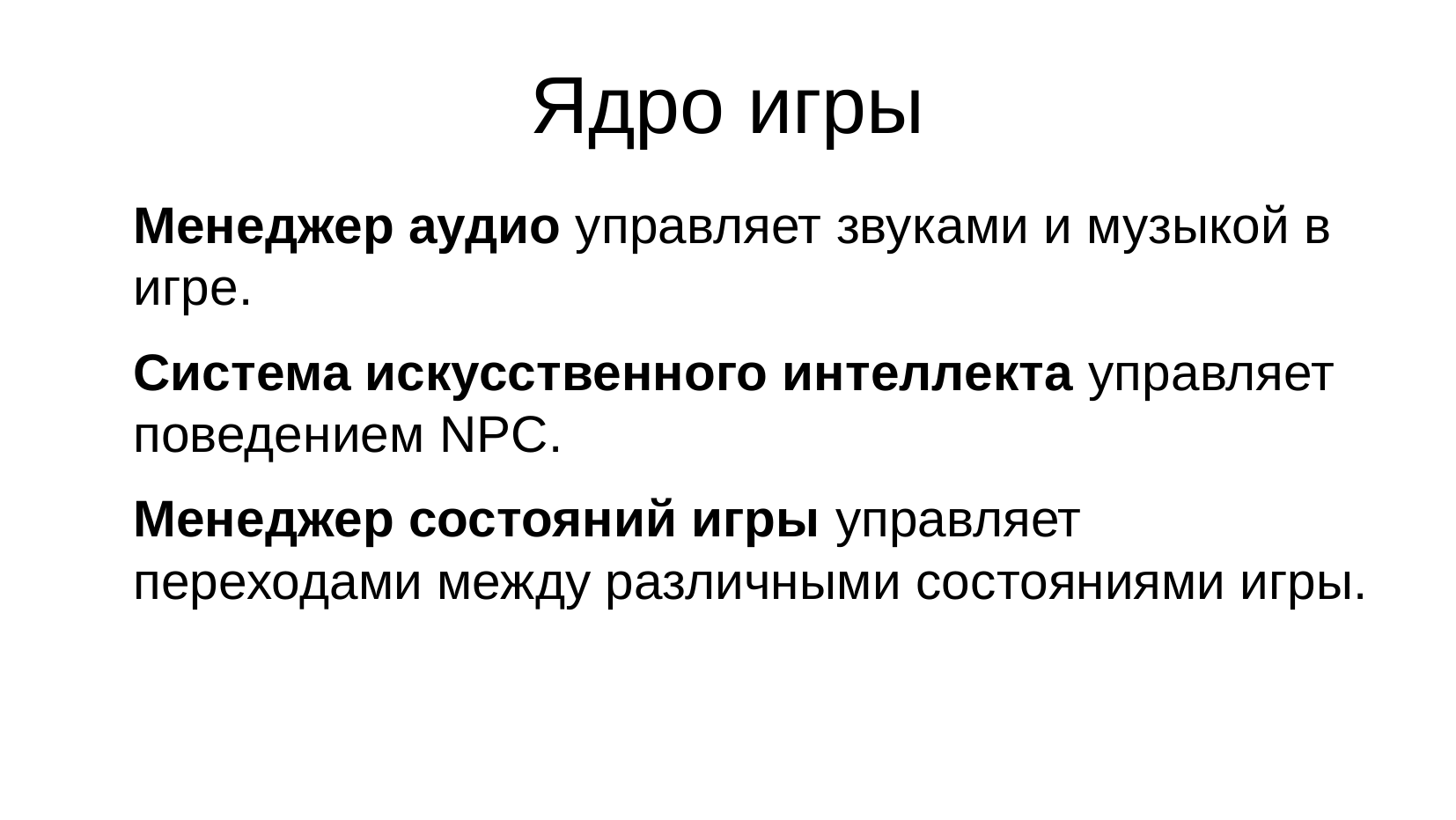

# Ядро игры
Менеджер аудио управляет звуками и музыкой в игре.
Система искусственного интеллекта управляет поведением NPC.
Менеджер состояний игры управляет переходами между различными состояниями игры.